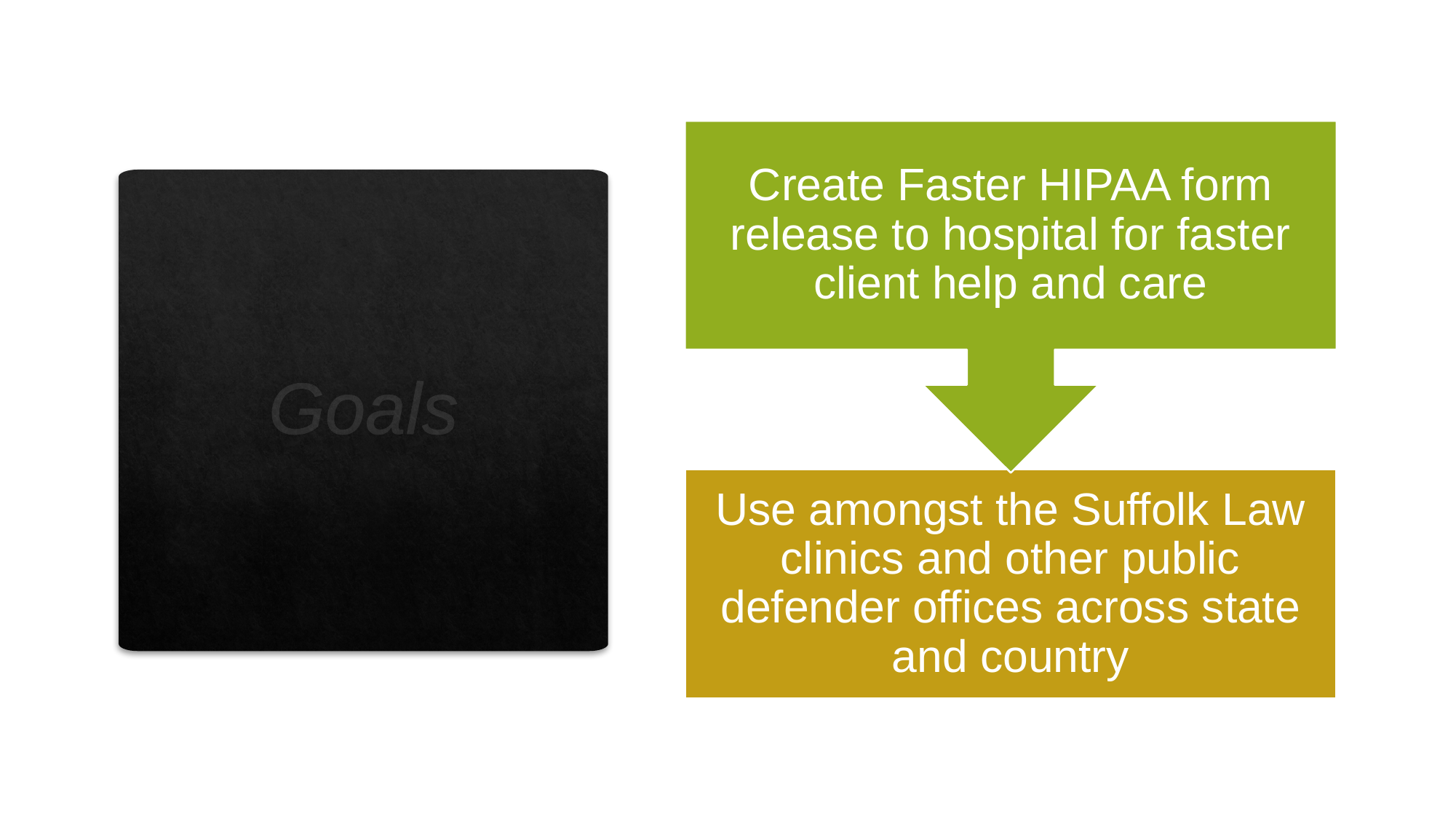

Use amongst the Suffolk Law clinics and other public defender offices across state and country
Create Faster HIPAA form release to hospital for faster client help and care

# Goals